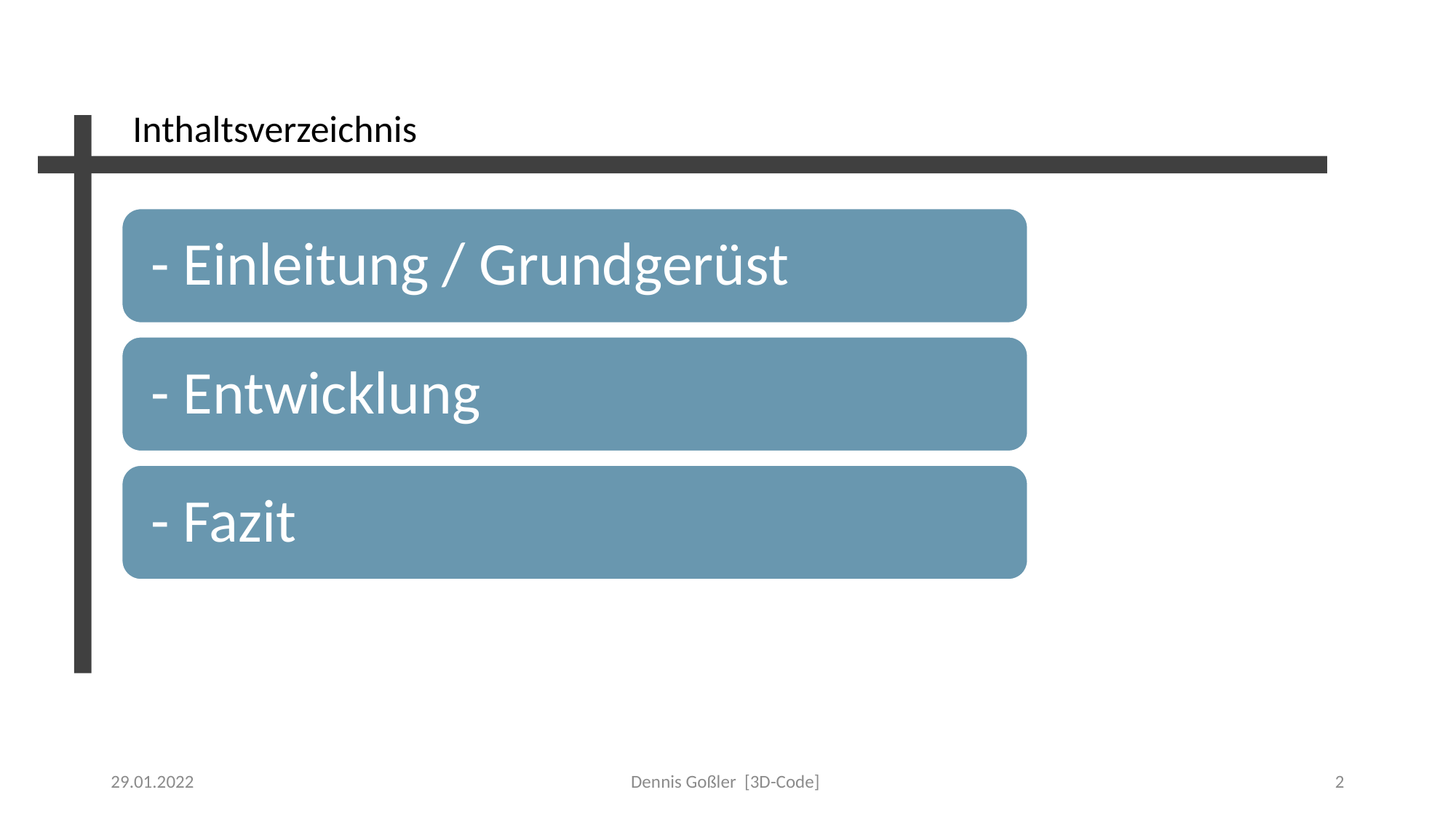

# Inthaltsverzeichnis

- Einleitung / Grundgerüst
- Entwicklung
- Fazit
29.01.2022
Dennis Goßler  [3D-Code]
2